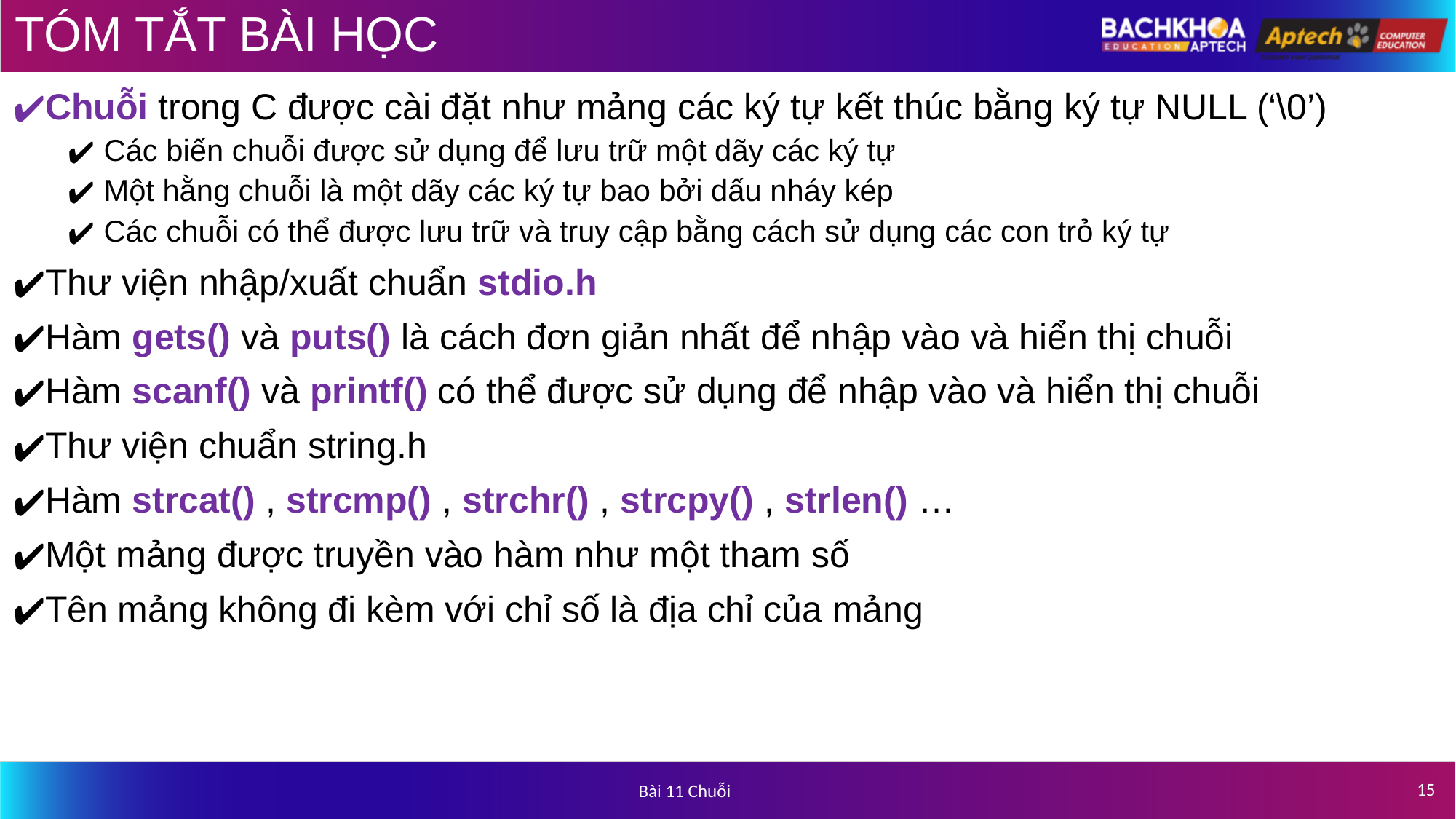

# TÓM TẮT BÀI HỌC
Chuỗi trong C được cài đặt như mảng các ký tự kết thúc bằng ký tự NULL (‘\0’)
 Các biến chuỗi được sử dụng để lưu trữ một dãy các ký tự
 Một hằng chuỗi là một dãy các ký tự bao bởi dấu nháy kép
 Các chuỗi có thể được lưu trữ và truy cập bằng cách sử dụng các con trỏ ký tự
Thư viện nhập/xuất chuẩn stdio.h
Hàm gets() và puts() là cách đơn giản nhất để nhập vào và hiển thị chuỗi
Hàm scanf() và printf() có thể được sử dụng để nhập vào và hiển thị chuỗi
Thư viện chuẩn string.h
Hàm strcat() , strcmp() , strchr() , strcpy() , strlen() …
Một mảng được truyền vào hàm như một tham số
Tên mảng không đi kèm với chỉ số là địa chỉ của mảng

15
Bài 11 Chuỗi